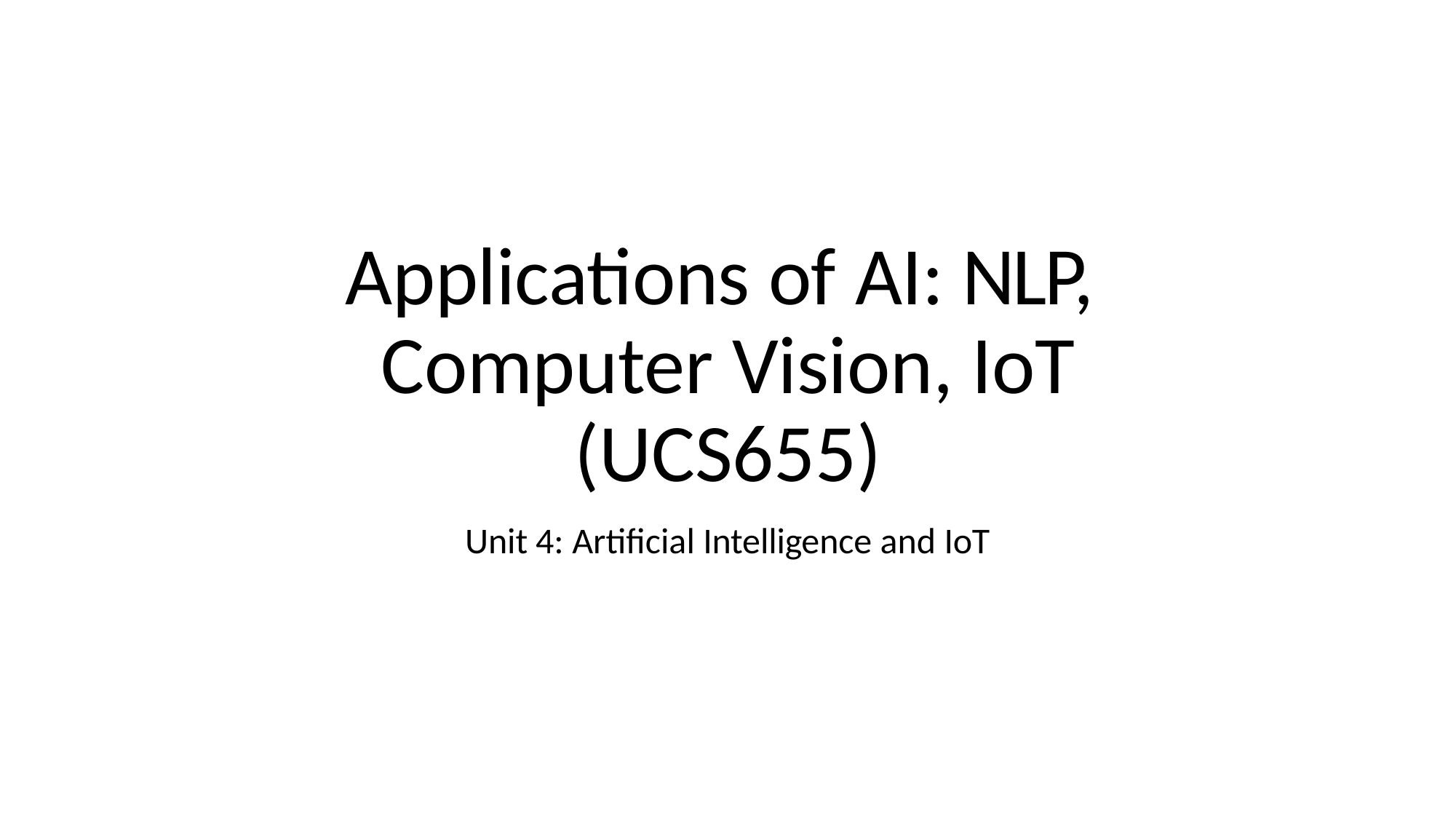

# Applications of AI: NLP,  Computer Vision, IoT (UCS655)
Unit 4: Artificial Intelligence and IoT